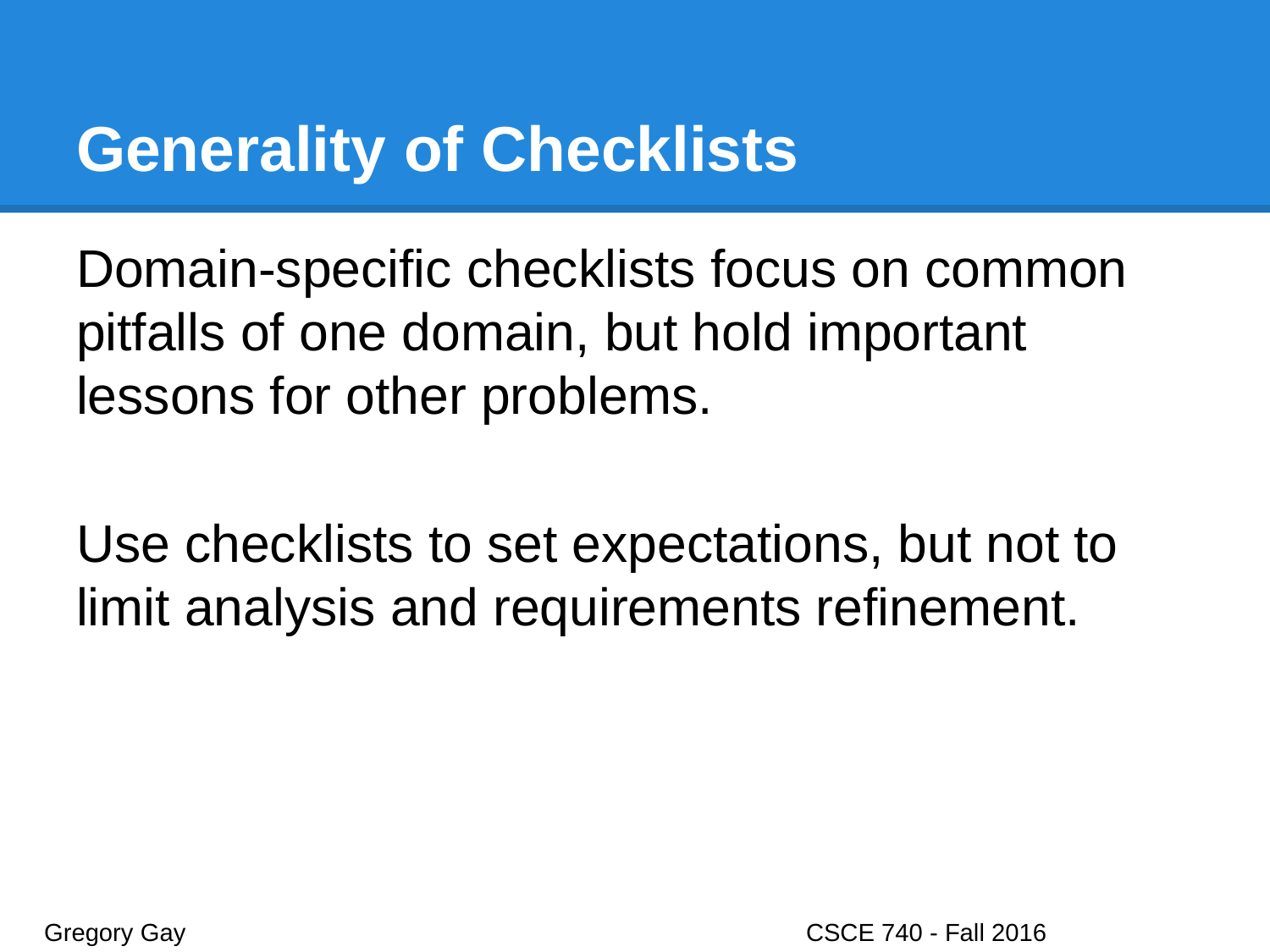

# Generality of Checklists
Domain-specific checklists focus on common pitfalls of one domain, but hold important lessons for other problems.

Use checklists to set expectations, but not to limit analysis and requirements refinement.
Gregory Gay					CSCE 740 - Fall 2016								44